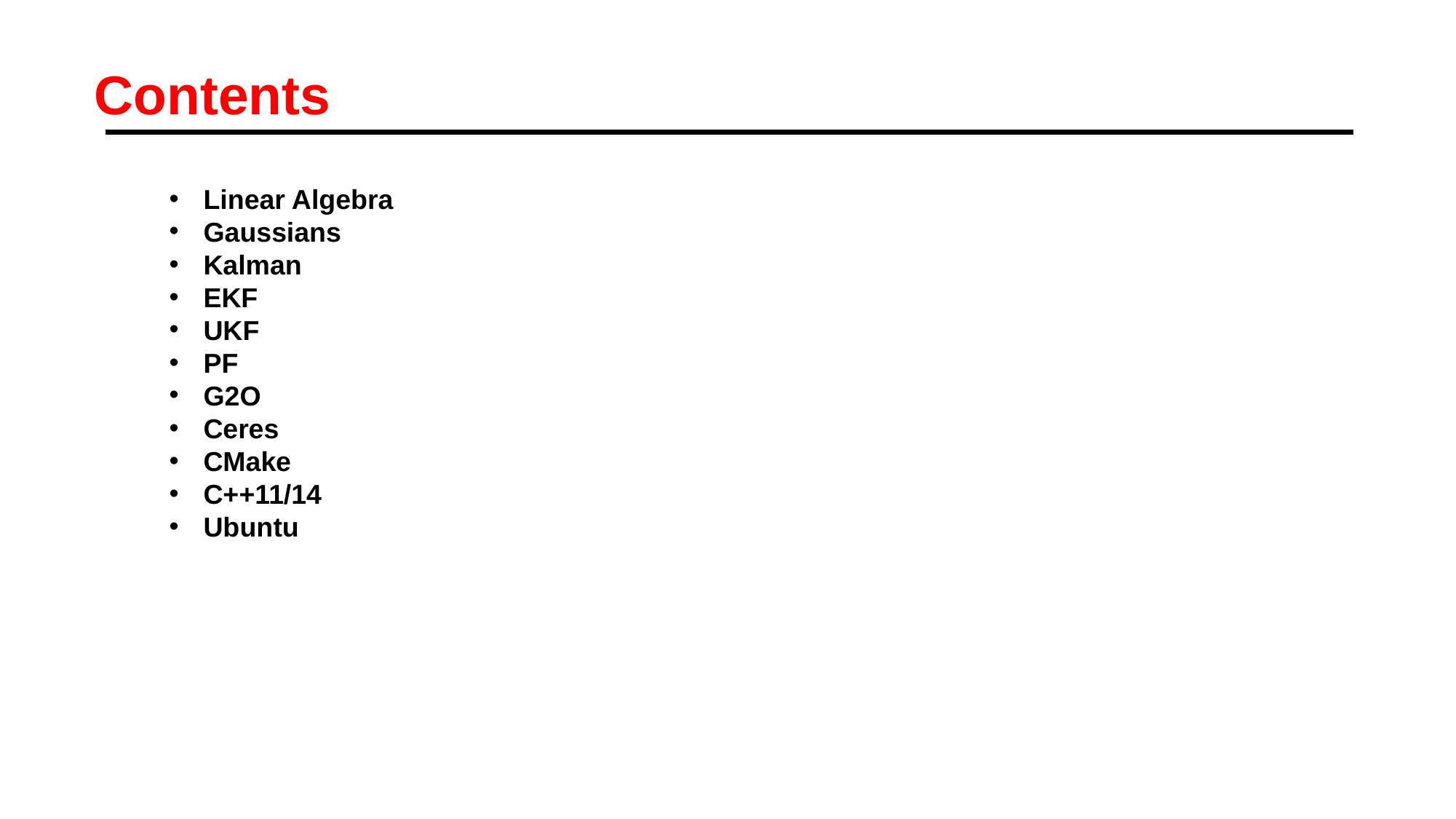

Contents
Linear Algebra
Gaussians
Kalman
EKF
UKF
PF
G2O
Ceres
CMake
C++11/14
Ubuntu